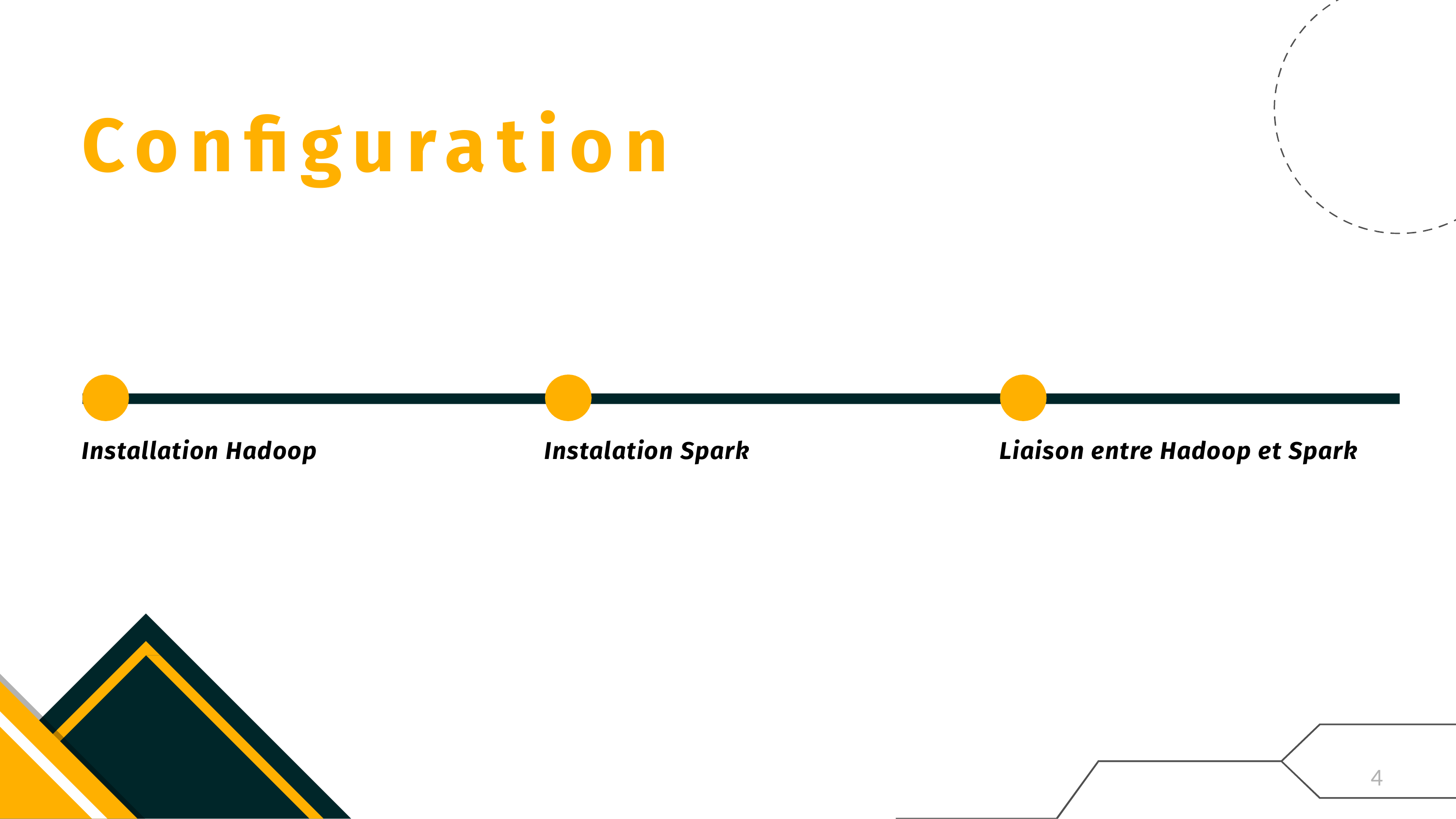

# Configuration

Installation Hadoop
Instalation Spark
Liaison entre Hadoop et Spark

4